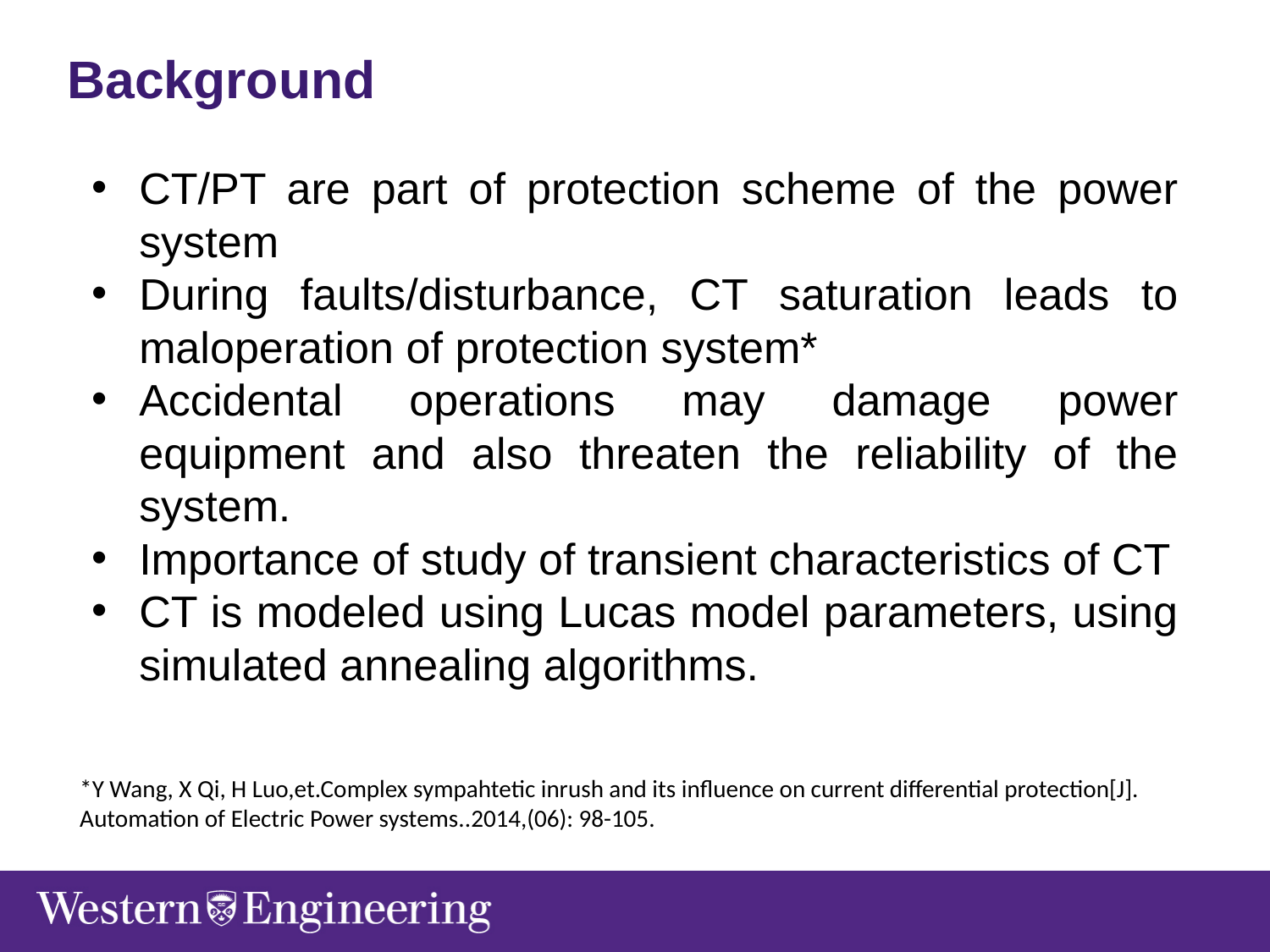

Background
CT/PT are part of protection scheme of the power system
During faults/disturbance, CT saturation leads to maloperation of protection system*
Accidental operations may damage power equipment and also threaten the reliability of the system.
Importance of study of transient characteristics of CT
CT is modeled using Lucas model parameters, using simulated annealing algorithms.
*Y Wang, X Qi, H Luo,et.Complex sympahtetic inrush and its influence on current differential protection[J]. Automation of Electric Power systems..2014,(06): 98-105.